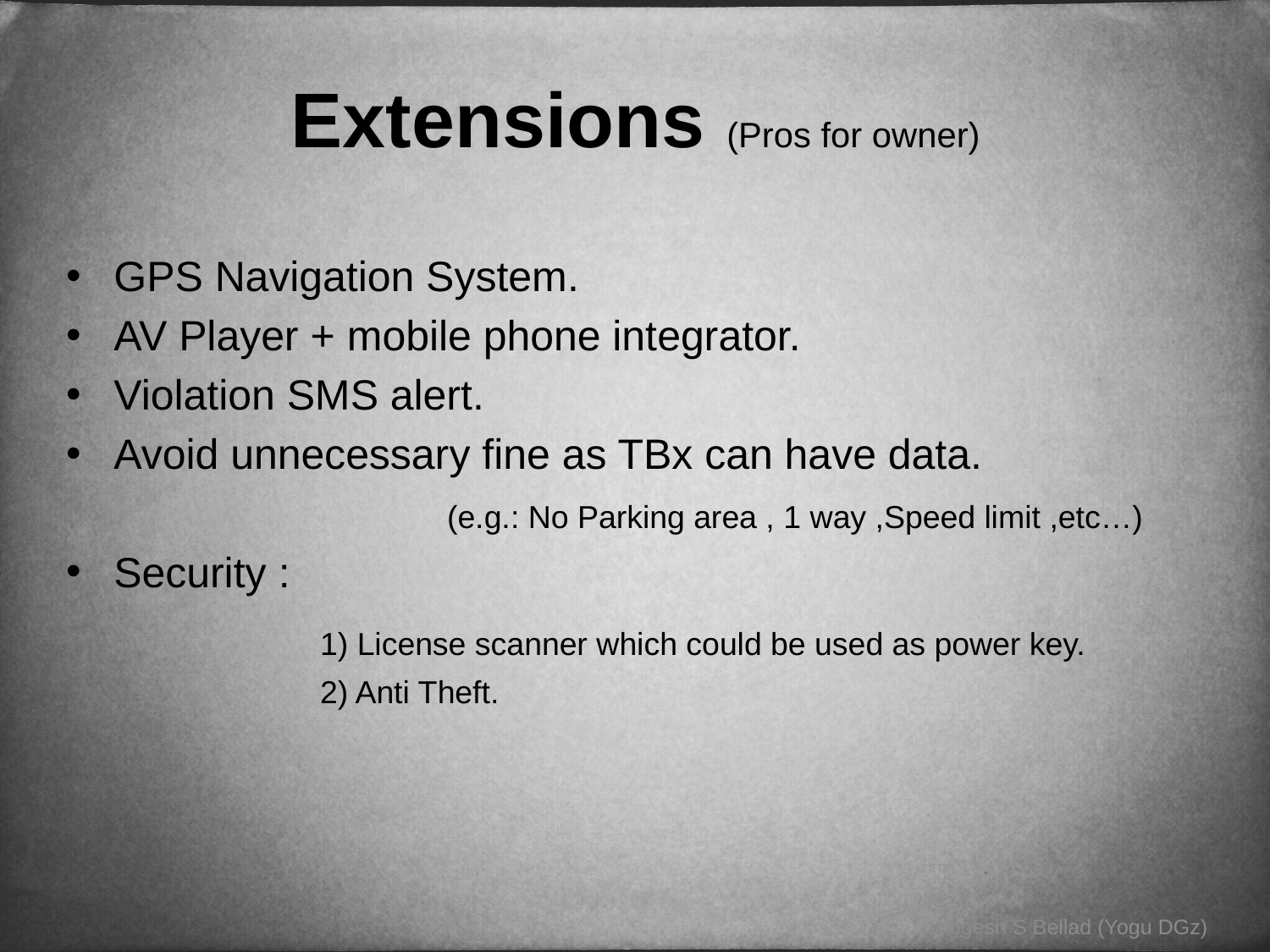

Extensions (Pros for owner)
GPS Navigation System.
AV Player + mobile phone integrator.
Violation SMS alert.
Avoid unnecessary fine as TBx can have data.
			(e.g.: No Parking area , 1 way ,Speed limit ,etc…)
Security :
		1) License scanner which could be used as power key.
		2) Anti Theft.

-Yogesh S Bellad (Yogu DGz)